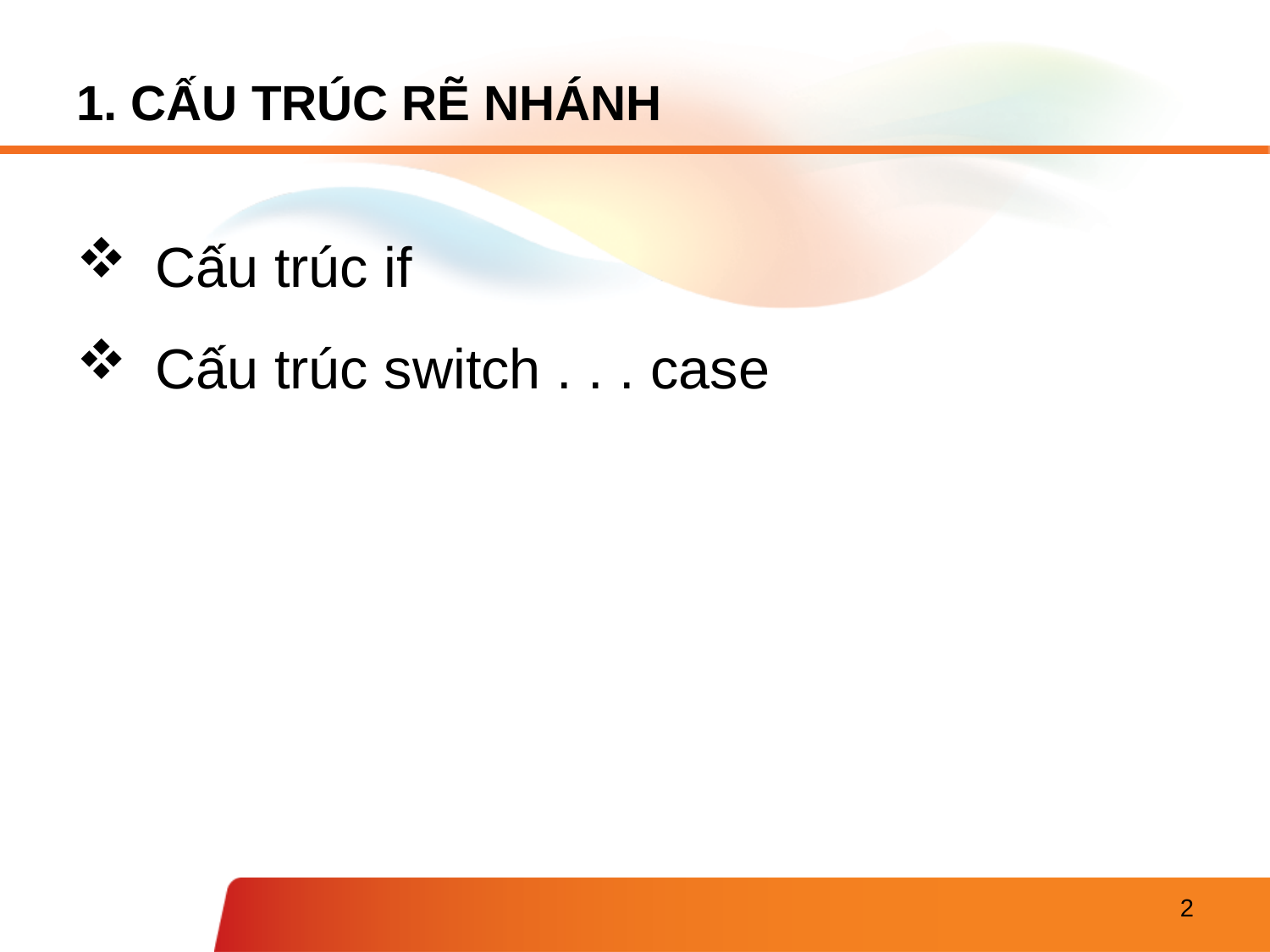

# 1. CẤU TRÚC RẼ NHÁNH
Cấu trúc if
Cấu trúc switch . . . case

2